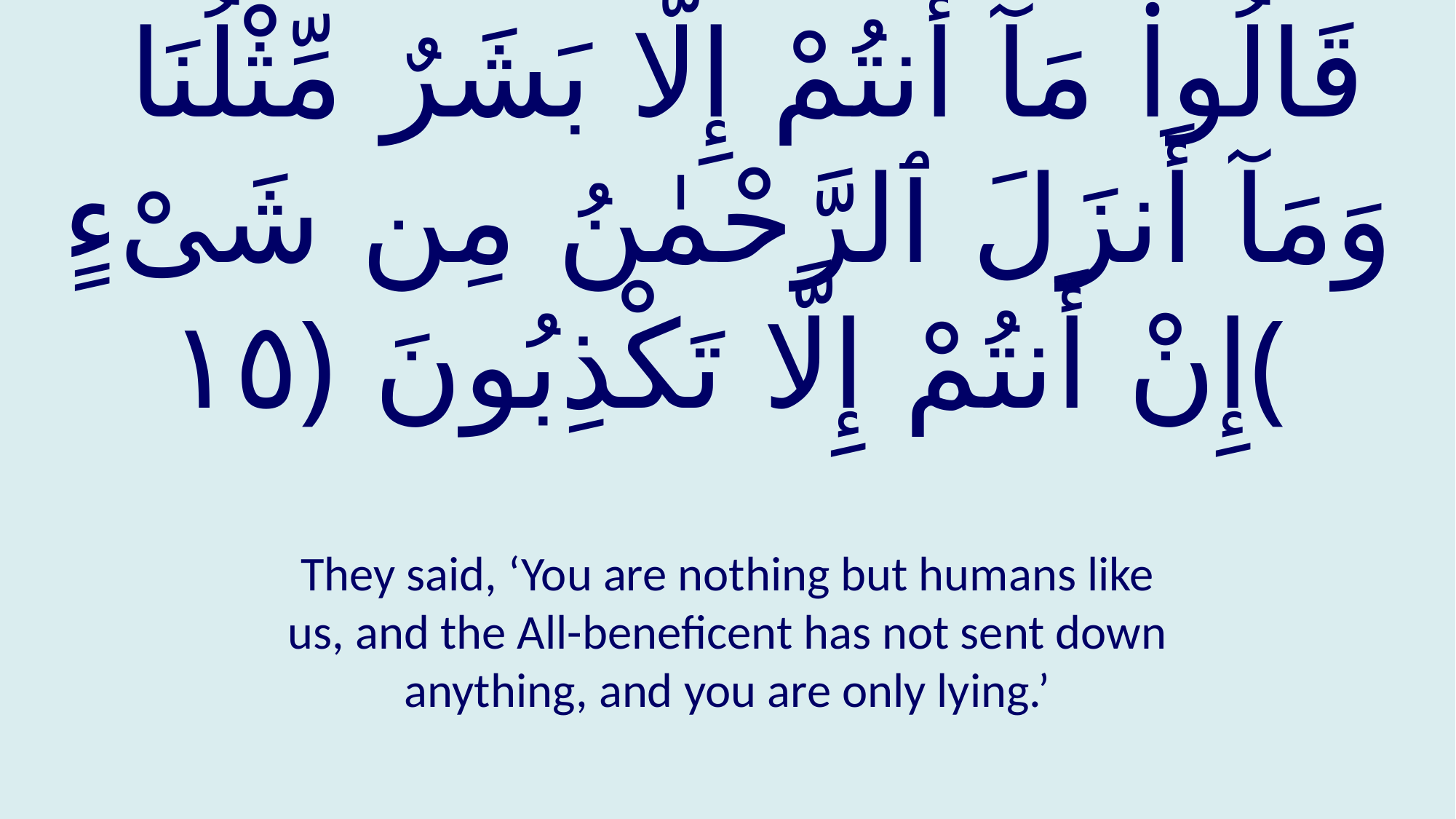

# قَالُوا۟ مَآ أَنتُمْ إِلَّا بَشَرٌ مِّثْلُنَا وَمَآ أَنزَلَ ٱلرَّحْمٰنُ مِن شَىْءٍ إِنْ أَنتُمْ إِلَّا تَكْذِبُونَ ﴿١٥﴾
They said, ‘You are nothing but humans like us, and the All-beneficent has not sent down anything, and you are only lying.’